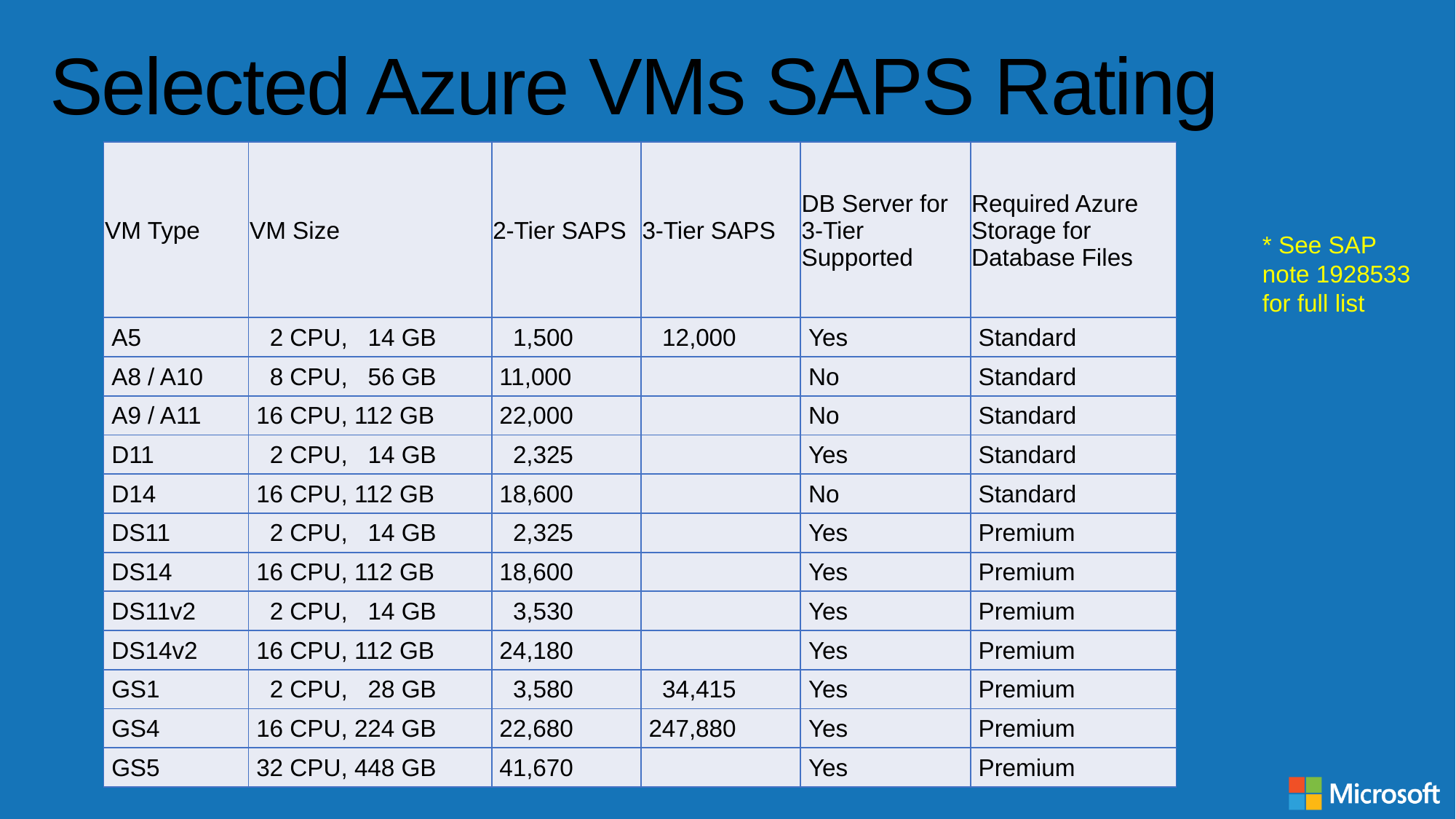

# Selected Azure VMs SAPS Rating
| VM Type | VM Size | 2-Tier SAPS | 3-Tier SAPS | DB Server for 3-Tier Supported | Required Azure Storage for Database Files |
| --- | --- | --- | --- | --- | --- |
| A5 | 2 CPU,   14 GB | 1,500 | 12,000 | Yes | Standard |
| A8 / A10 | 8 CPU,   56 GB | 11,000 |  | No | Standard |
| A9 / A11 | 16 CPU, 112 GB | 22,000 |  | No | Standard |
| D11 | 2 CPU,   14 GB | 2,325 |  | Yes | Standard |
| D14 | 16 CPU, 112 GB | 18,600 |  | No | Standard |
| DS11 | 2 CPU,   14 GB | 2,325 |  | Yes | Premium |
| DS14 | 16 CPU, 112 GB | 18,600 |  | Yes | Premium |
| DS11v2 | 2 CPU,   14 GB | 3,530 |  | Yes | Premium |
| DS14v2 | 16 CPU, 112 GB | 24,180 |  | Yes | Premium |
| GS1 | 2 CPU,   28 GB | 3,580 | 34,415 | Yes | Premium |
| GS4 | 16 CPU, 224 GB | 22,680 | 247,880 | Yes | Premium |
| GS5 | 32 CPU, 448 GB | 41,670 |  | Yes | Premium |
* See SAP note 1928533 for full list